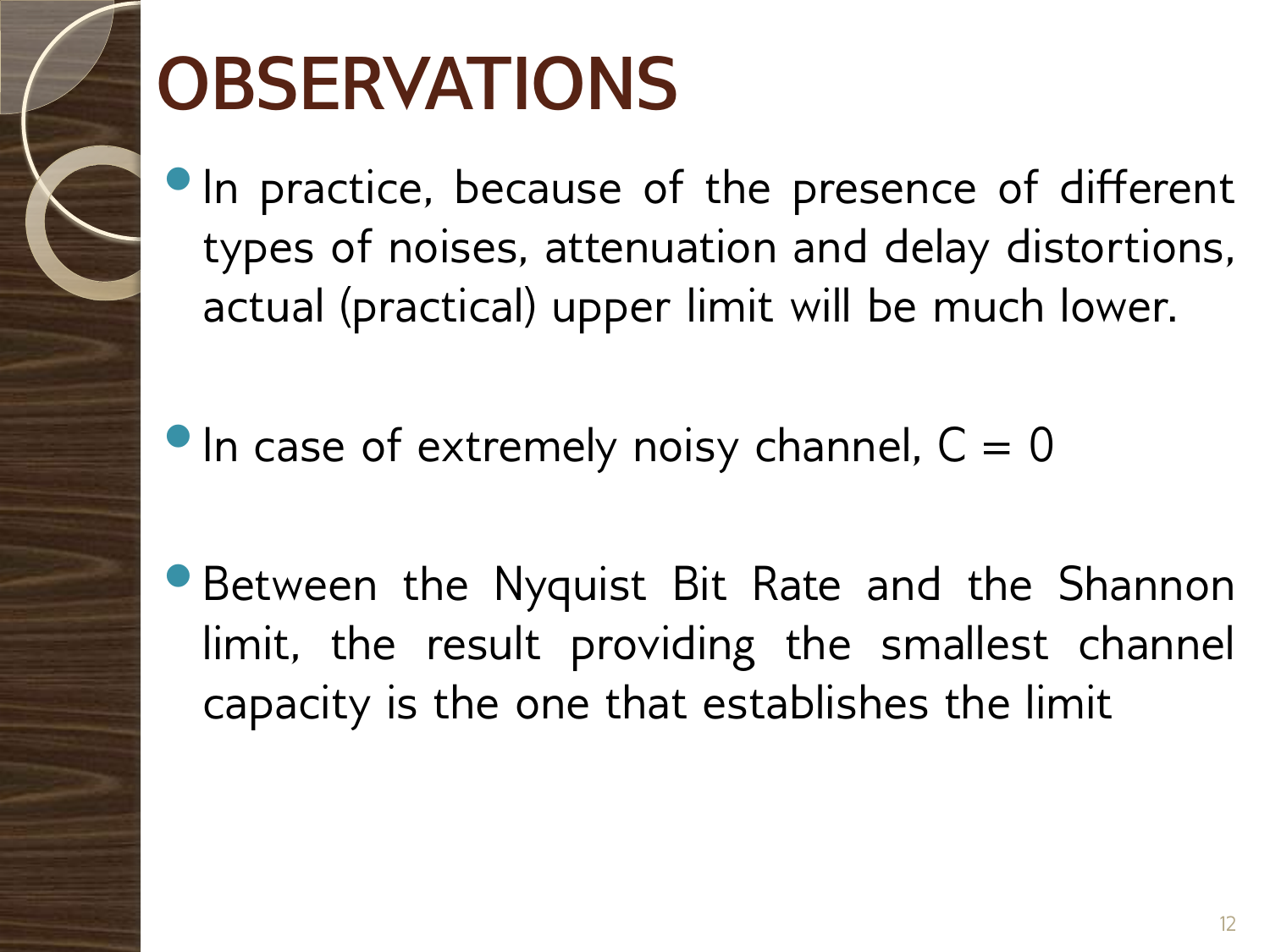

# OBSERVATIONS
In practice, because of the presence of different types of noises, attenuation and delay distortions, actual (practical) upper limit will be much lower.

In case of extremely noisy channel, C = 0

Between the Nyquist Bit Rate and the Shannon limit, the result providing the smallest channel capacity is the one that establishes the limit
12